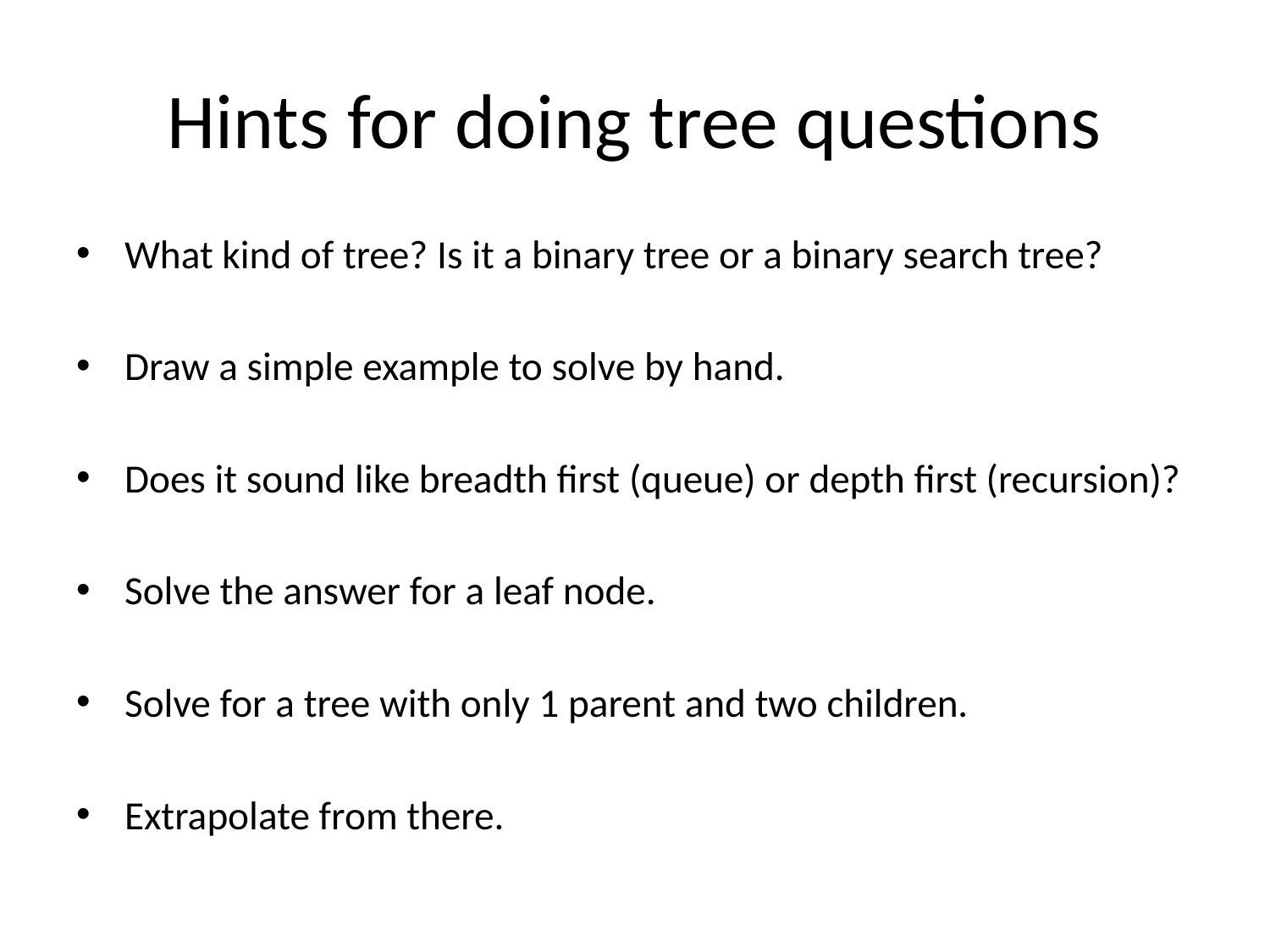

# Hints for doing tree questions
What kind of tree? Is it a binary tree or a binary search tree?

Draw a simple example to solve by hand.

Does it sound like breadth first (queue) or depth first (recursion)?

Solve the answer for a leaf node.

Solve for a tree with only 1 parent and two children.

Extrapolate from there.